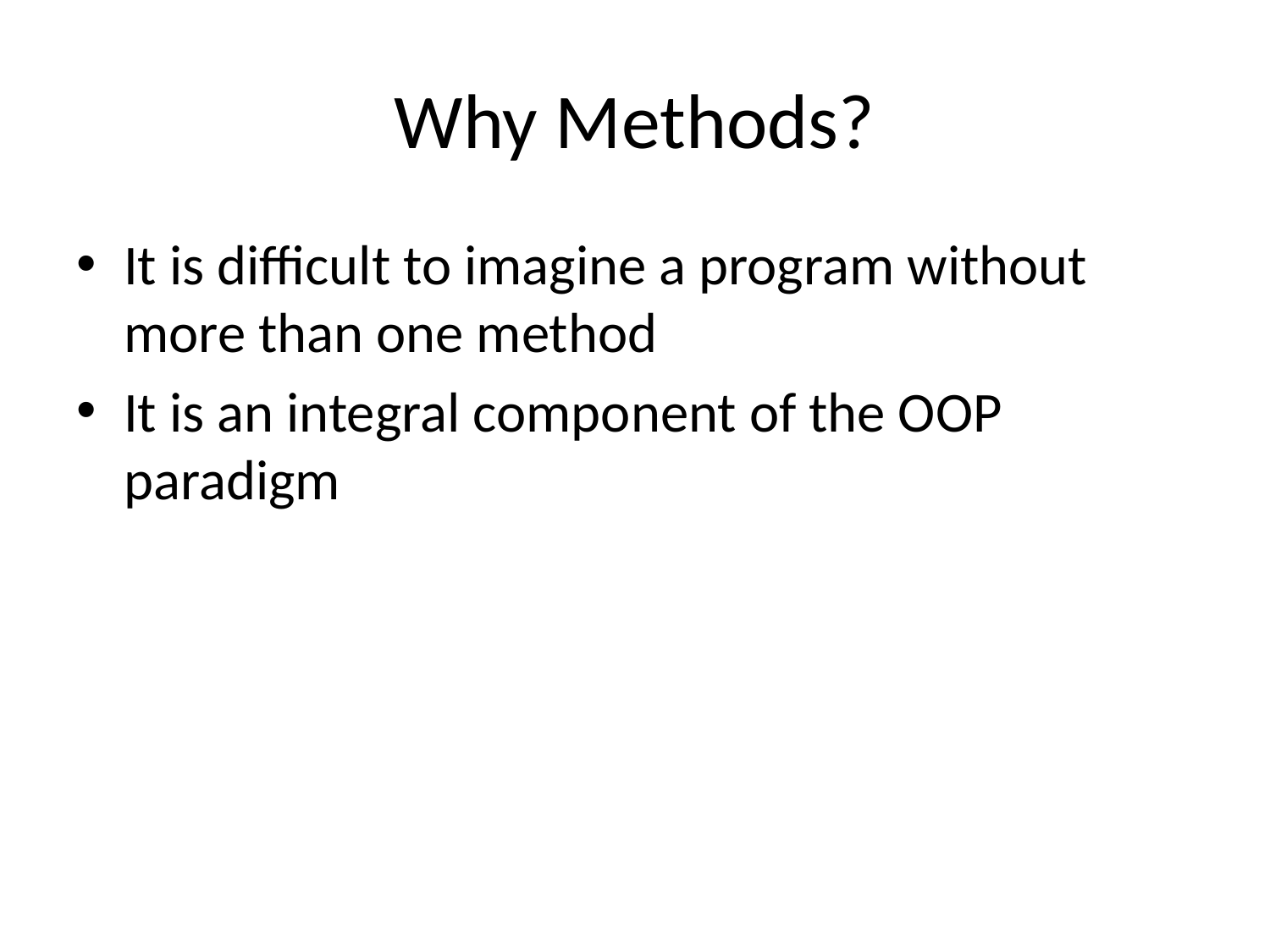

# Why Methods?
It is difficult to imagine a program without more than one method
It is an integral component of the OOP paradigm